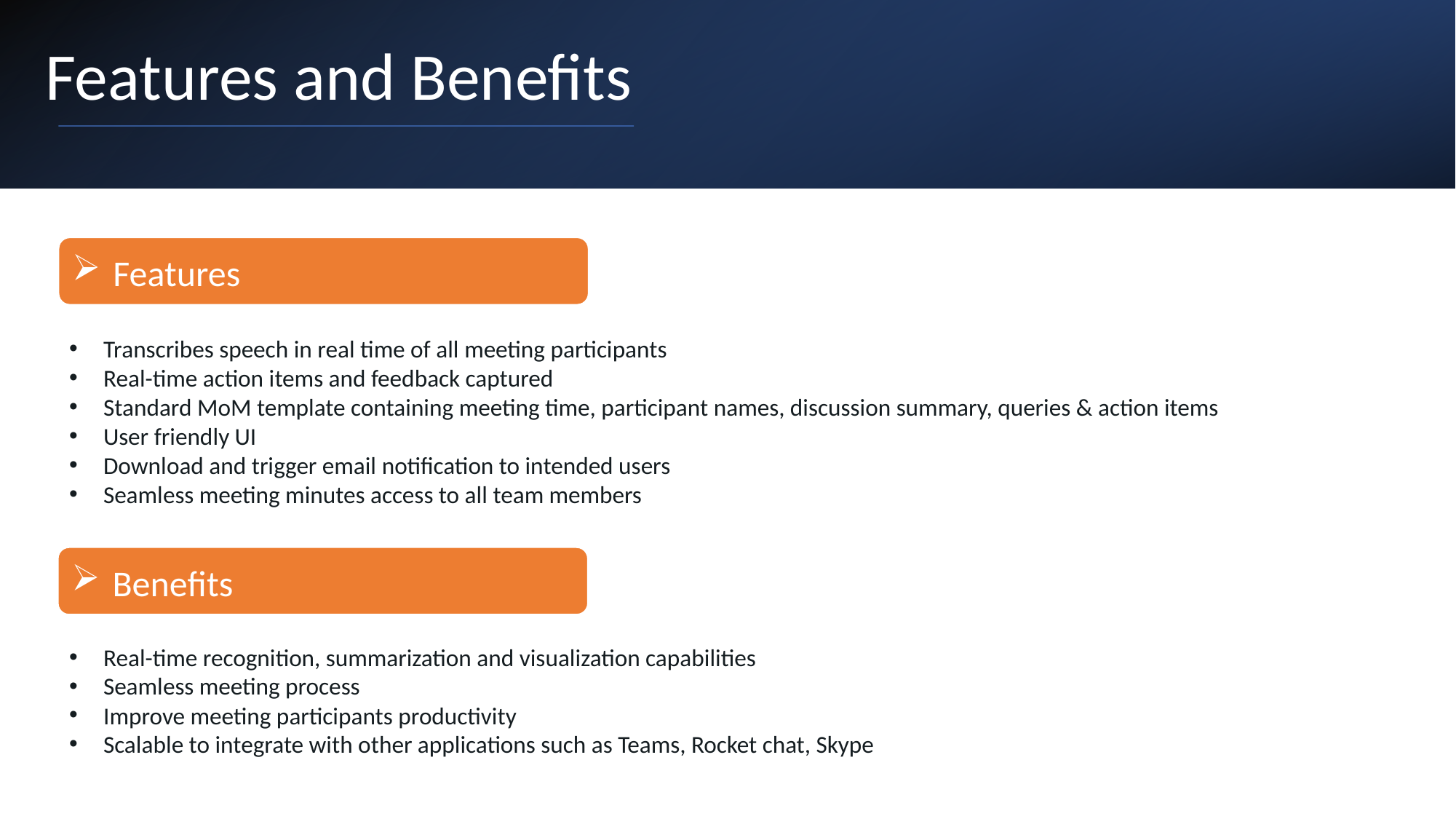

# Features and Benefits

Features
Transcribes speech in real time of all meeting participants
Real-time action items and feedback captured
Standard MoM template containing meeting time, participant names, discussion summary, queries & action items
User friendly UI
Download and trigger email notification to intended users
Seamless meeting minutes access to all team members

Benefits
Real-time recognition, summarization and visualization capabilities
Seamless meeting process
Improve meeting participants productivity
Scalable to integrate with other applications such as Teams, Rocket chat, Skype